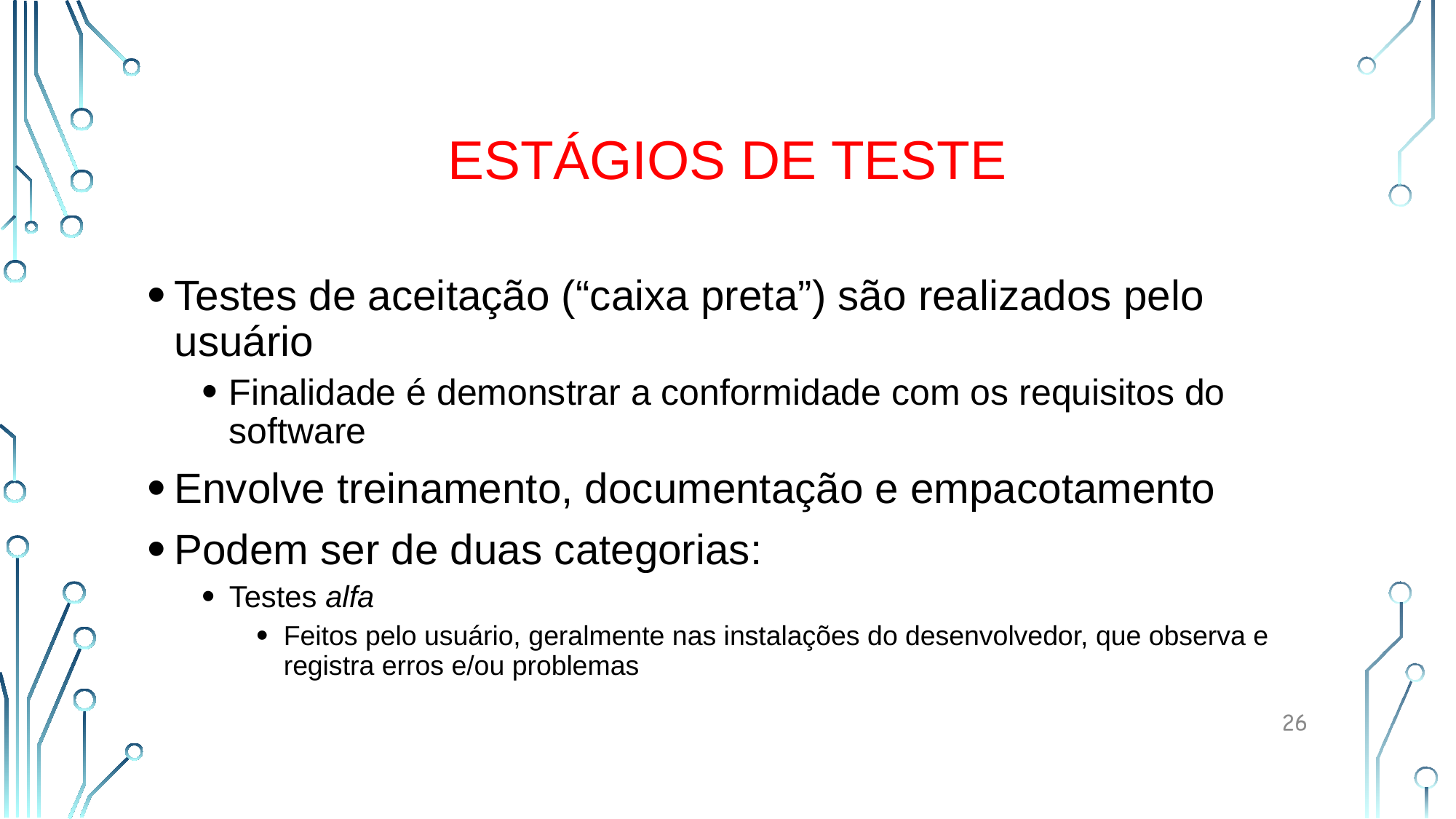

# Estágios de teste
Testes de aceitação (“caixa preta”) são realizados pelo usuário
Finalidade é demonstrar a conformidade com os requisitos do software
Envolve treinamento, documentação e empacotamento
Podem ser de duas categorias:
Testes alfa
Feitos pelo usuário, geralmente nas instalações do desenvolvedor, que observa e registra erros e/ou problemas
26